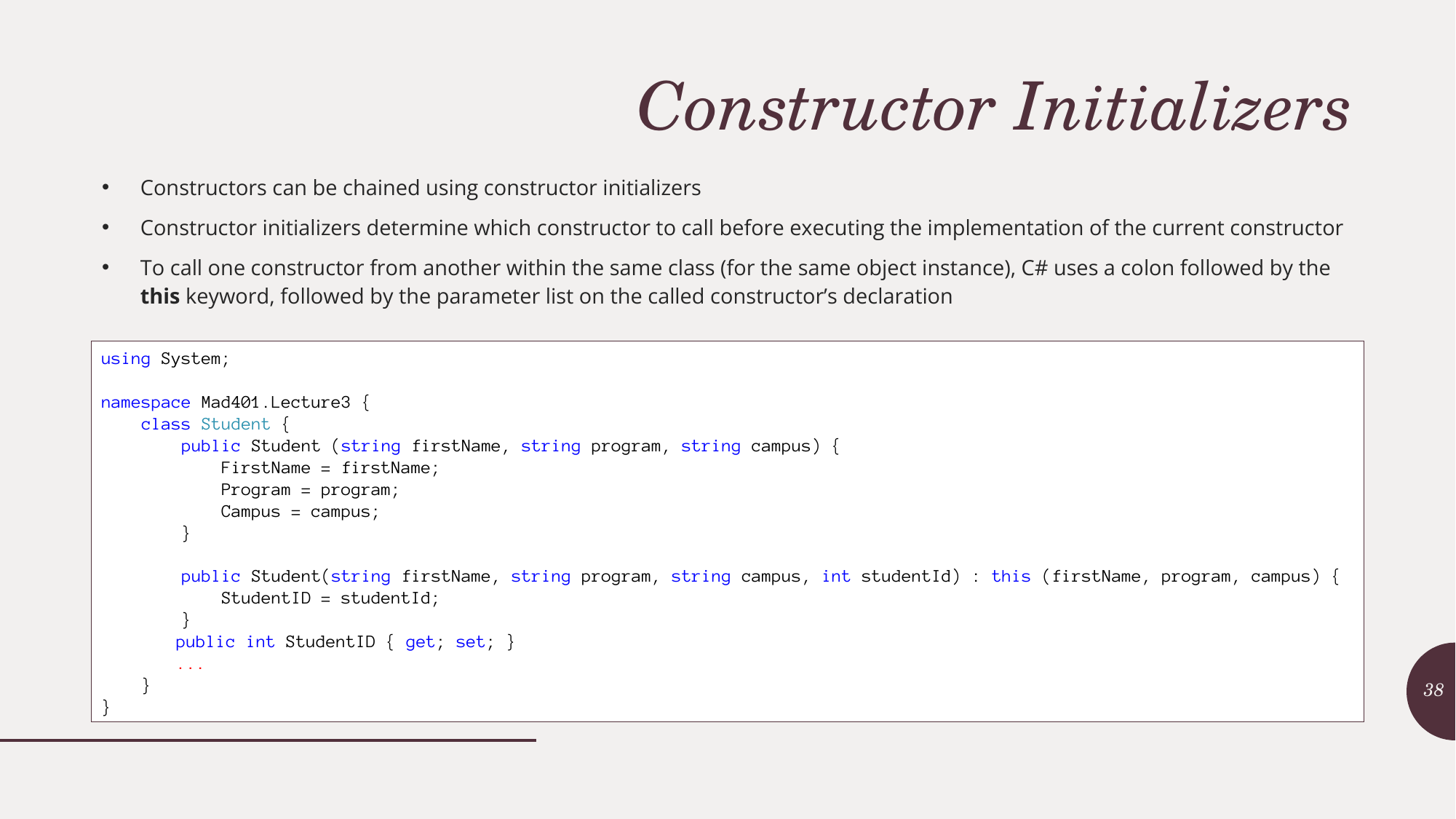

# Constructor Initializers
Constructors can be chained using constructor initializers
Constructor initializers determine which constructor to call before executing the implementation of the current constructor
To call one constructor from another within the same class (for the same object instance), C# uses a colon followed by the this keyword, followed by the parameter list on the called constructor’s declaration
using System;

namespace Mad401.Lecture3 {
    class Student {
        public Student (string firstName, string program, string campus) {
            FirstName = firstName;
            Program = program;
            Campus = campus;
        }

        public Student(string firstName, string program, string campus, int studentId) : this (firstName, program, campus) {
            StudentID = studentId;
        }
  public int StudentID { get; set; }
  ...
    }
}
38